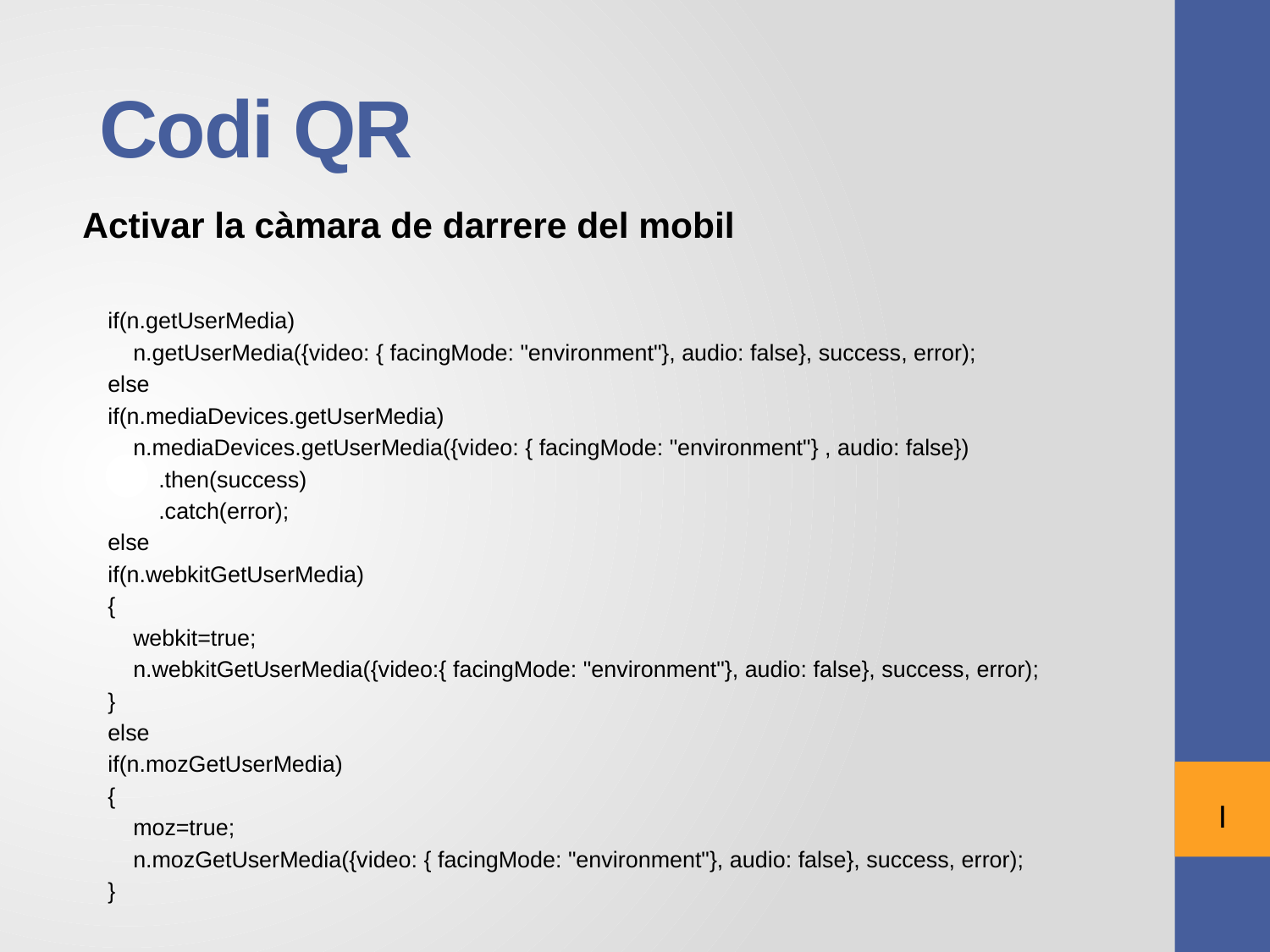

# Codi QR
Activar la càmara de darrere del mobil

    if(n.getUserMedia)
        n.getUserMedia({video: { facingMode: "environment"}, audio: false}, success, error);
    else
    if(n.mediaDevices.getUserMedia)
        n.mediaDevices.getUserMedia({video: { facingMode: "environment"} , audio: false})
            .then(success)
            .catch(error);
    else
    if(n.webkitGetUserMedia)
    {
        webkit=true;
        n.webkitGetUserMedia({video:{ facingMode: "environment"}, audio: false}, success, error);
    }
    else
    if(n.mozGetUserMedia)
    {
        moz=true;
        n.mozGetUserMedia({video: { facingMode: "environment"}, audio: false}, success, error);
    }
I